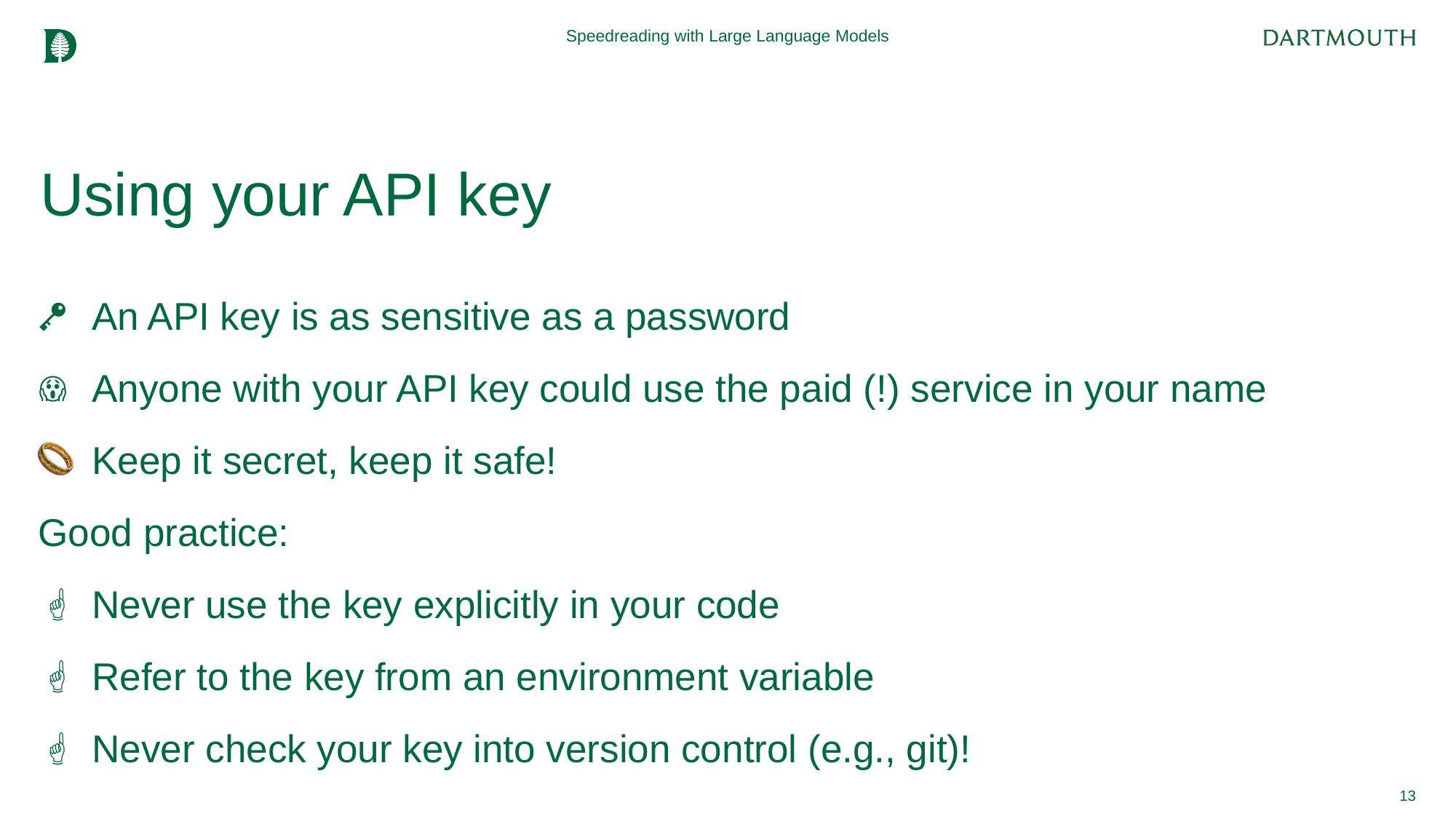

Speedreading with Large Language Models
# Using your API key
An API key is as sensitive as a password
Anyone with your API key could use the paid (!) service in your name
Keep it secret, keep it safe!
Good practice:
Never use the key explicitly in your code
Refer to the key from an environment variable
Never check your key into version control (e.g., git)!
13